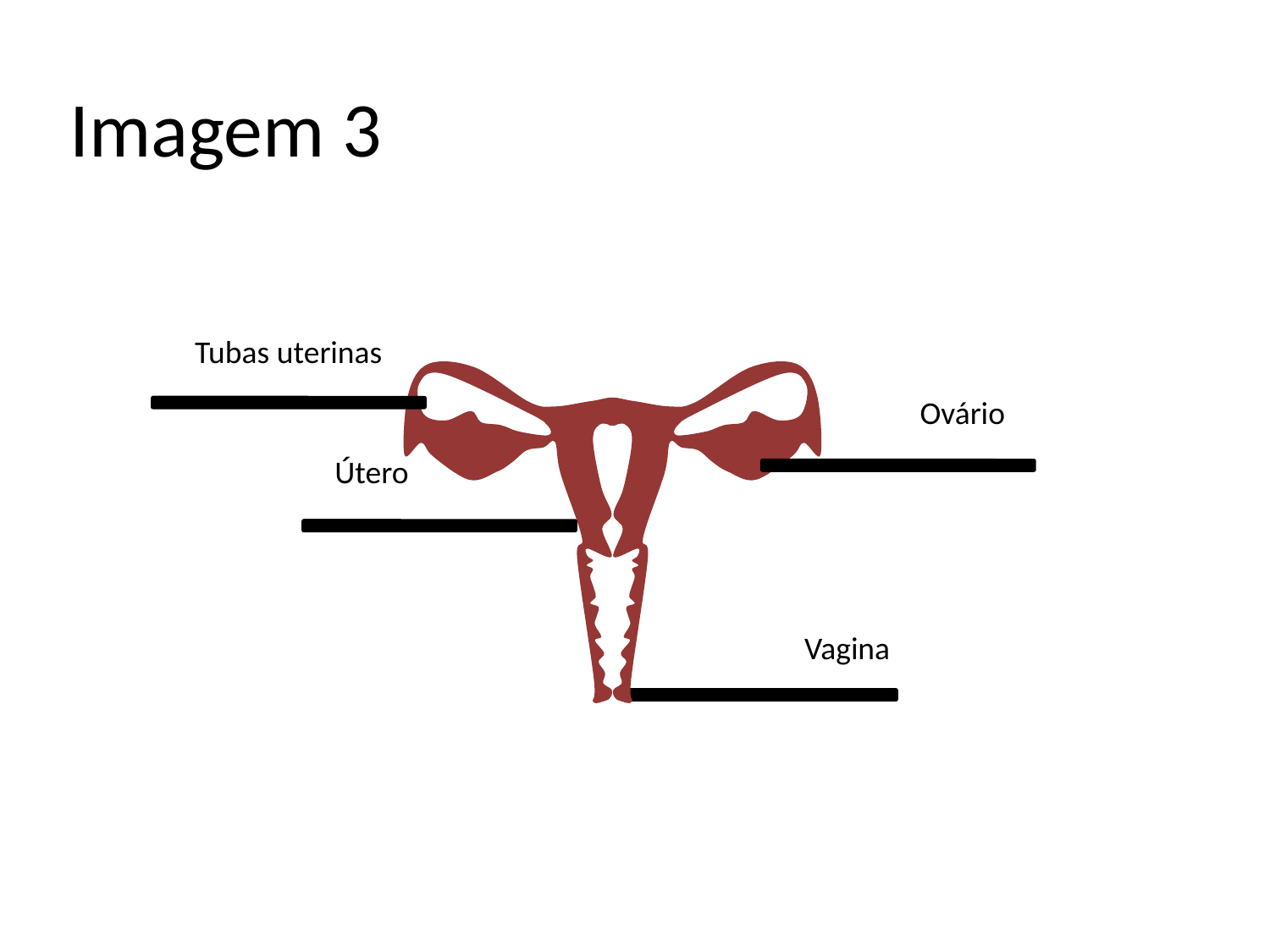

Imagem 3
Tubas uterinas

Ovário

Útero

Vagina